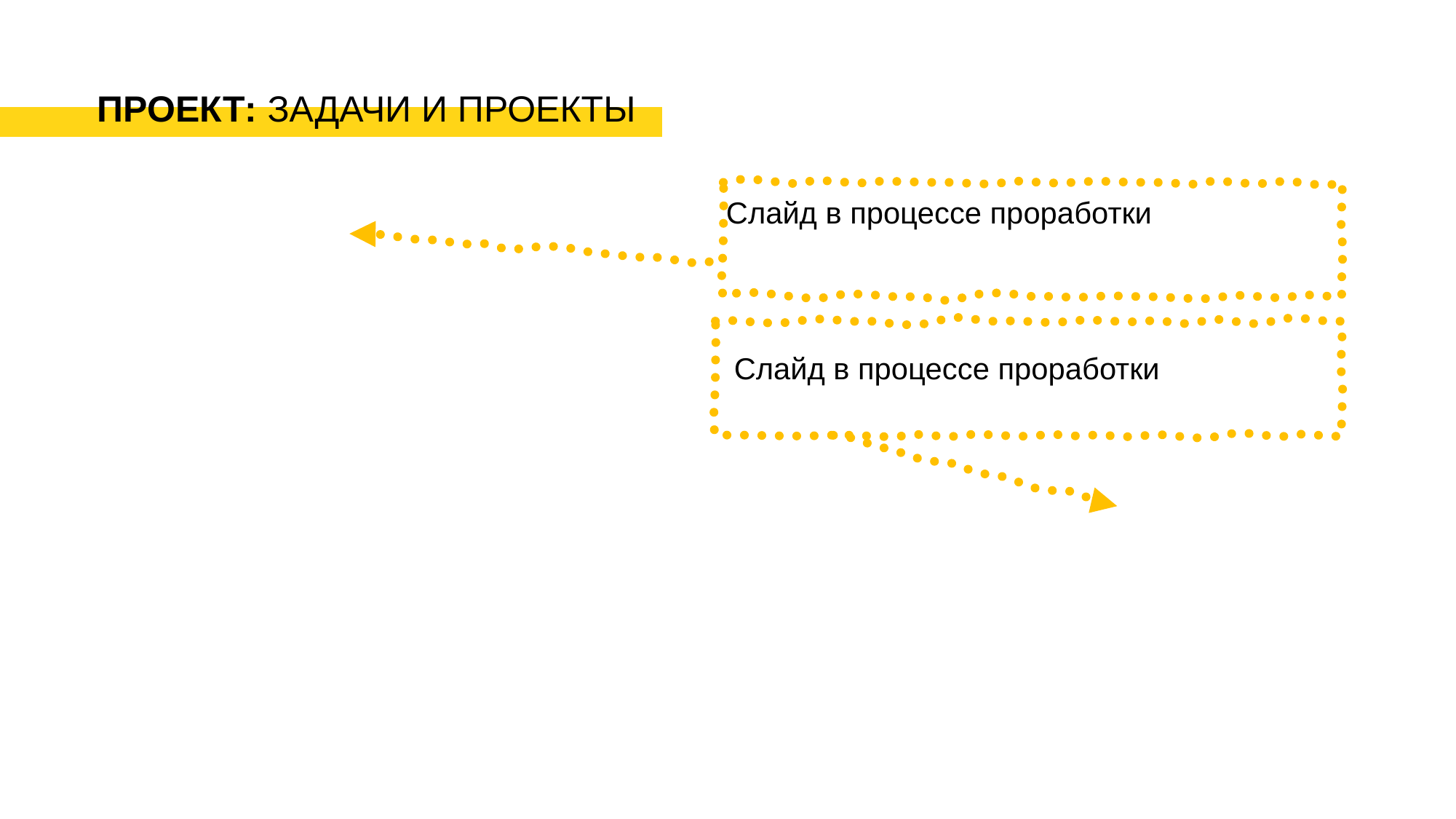

ПРОЕКТ: ЗАДАЧИ И ПРОЕКТЫ

Слайд в процессе проработки

Слайд в процессе проработки